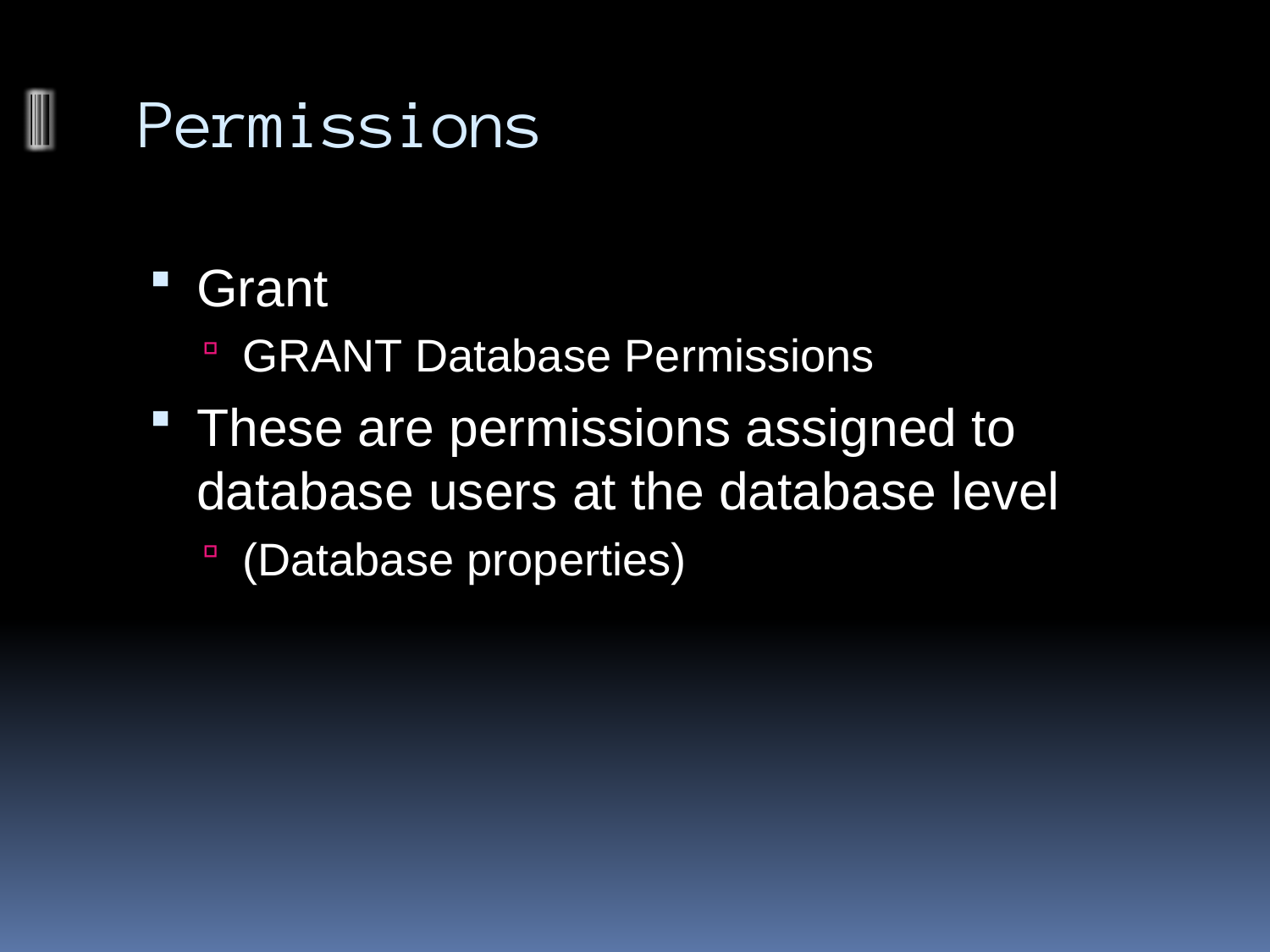

# Permissions
Grant
GRANT Database Permissions
These are permissions assigned to database users at the database level
(Database properties)